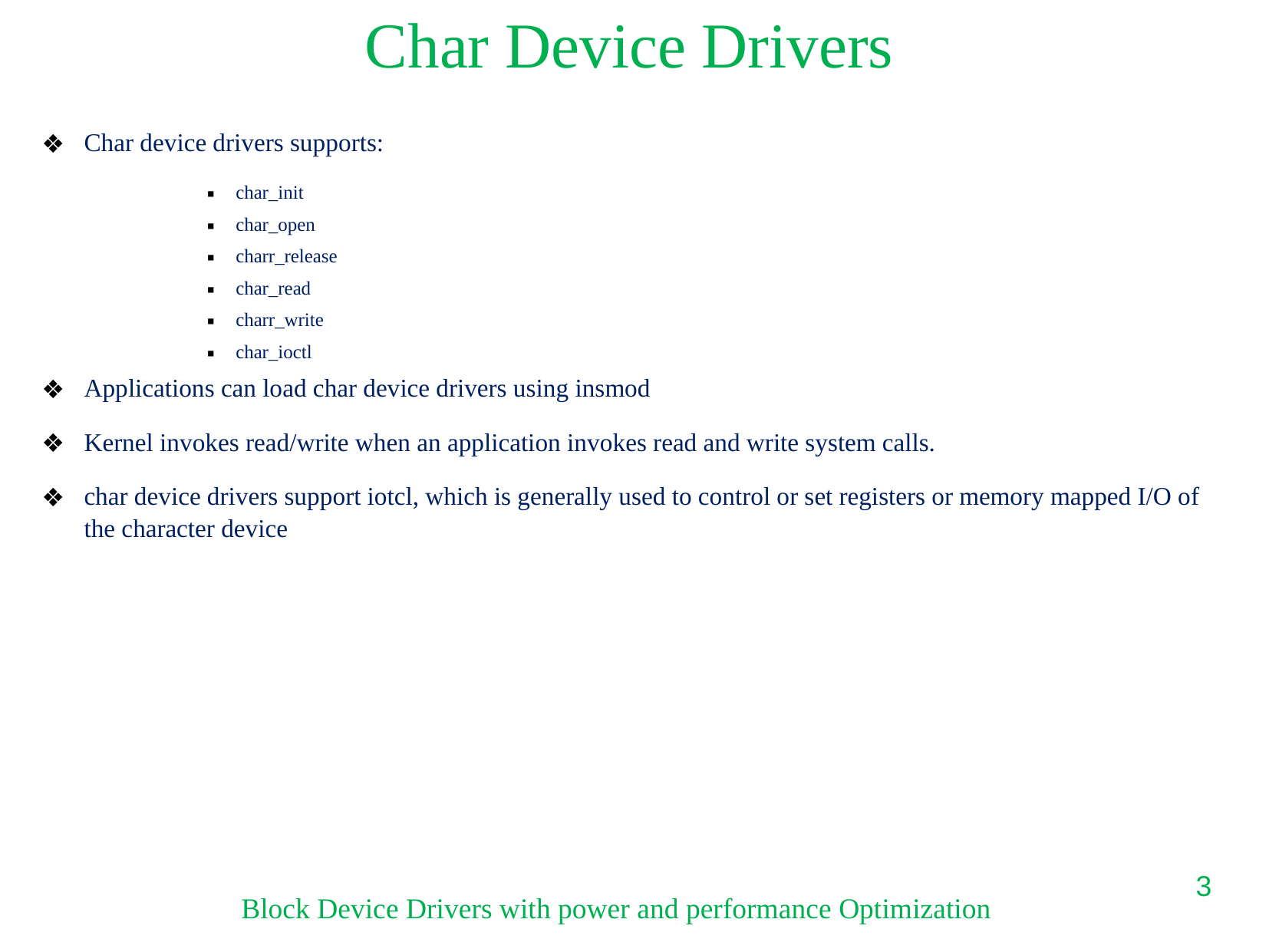

# Char Device Drivers

Char device drivers supports:
char_init
char_open
charr_release
char_read
charr_write
char_ioctl
Applications can load char device drivers using insmod
Kernel invokes read/write when an application invokes read and write system calls.
char device drivers support iotcl, which is generally used to control or set registers or memory mapped I/O of the character device

3
Block Device Drivers with power and performance Optimization